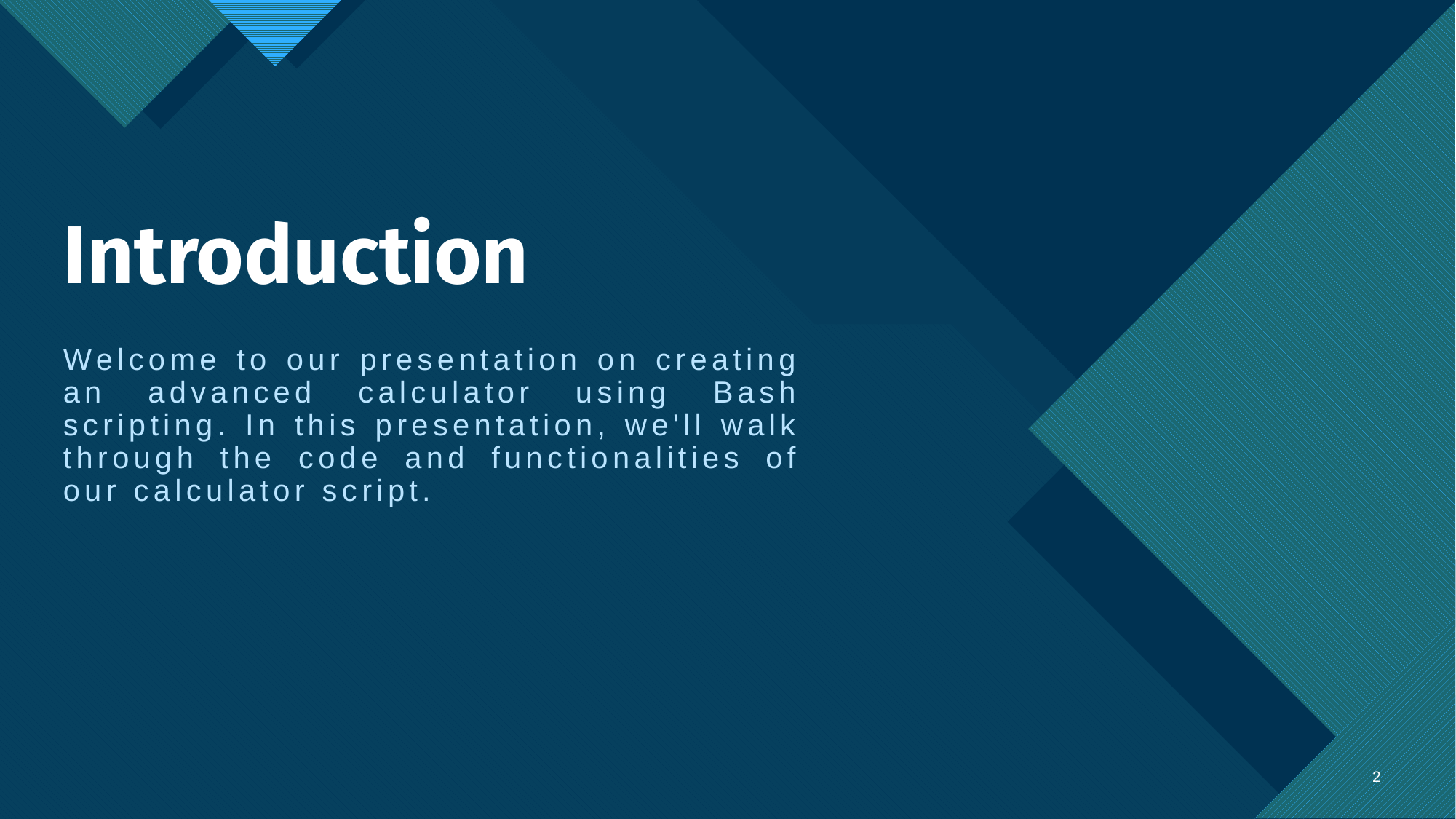

# Introduction
Welcome to our presentation on creating an advanced calculator using Bash scripting. In this presentation, we'll walk through the code and functionalities of our calculator script.
2